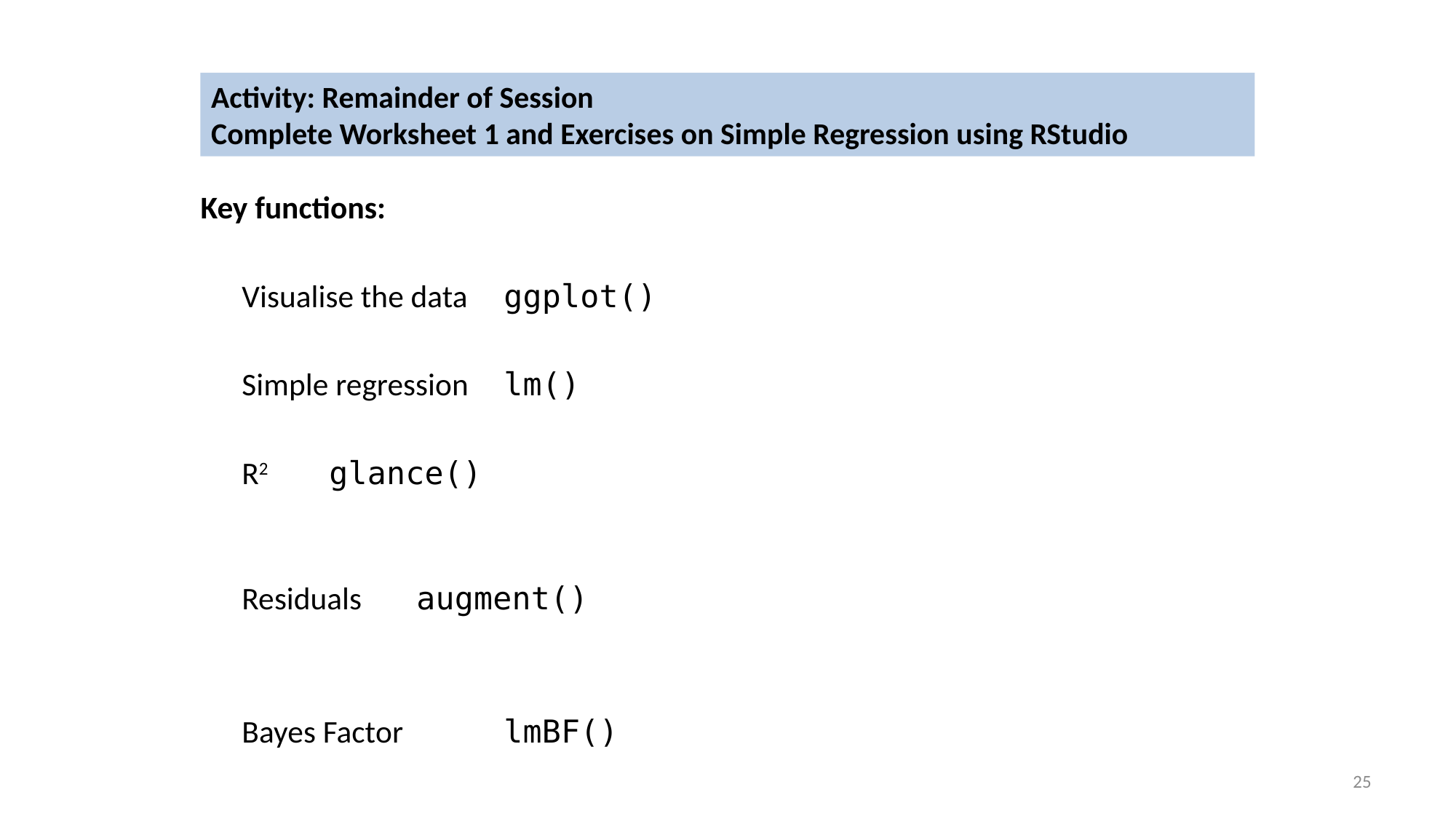

Activity: Remainder of Session
Complete Worksheet 1 and Exercises on Simple Regression using RStudio
Key functions:

Visualise the data  		ggplot()

Simple regression  		lm()

R2    				glance()

Residuals  			augment()

Bayes Factor  		lmBF()
25